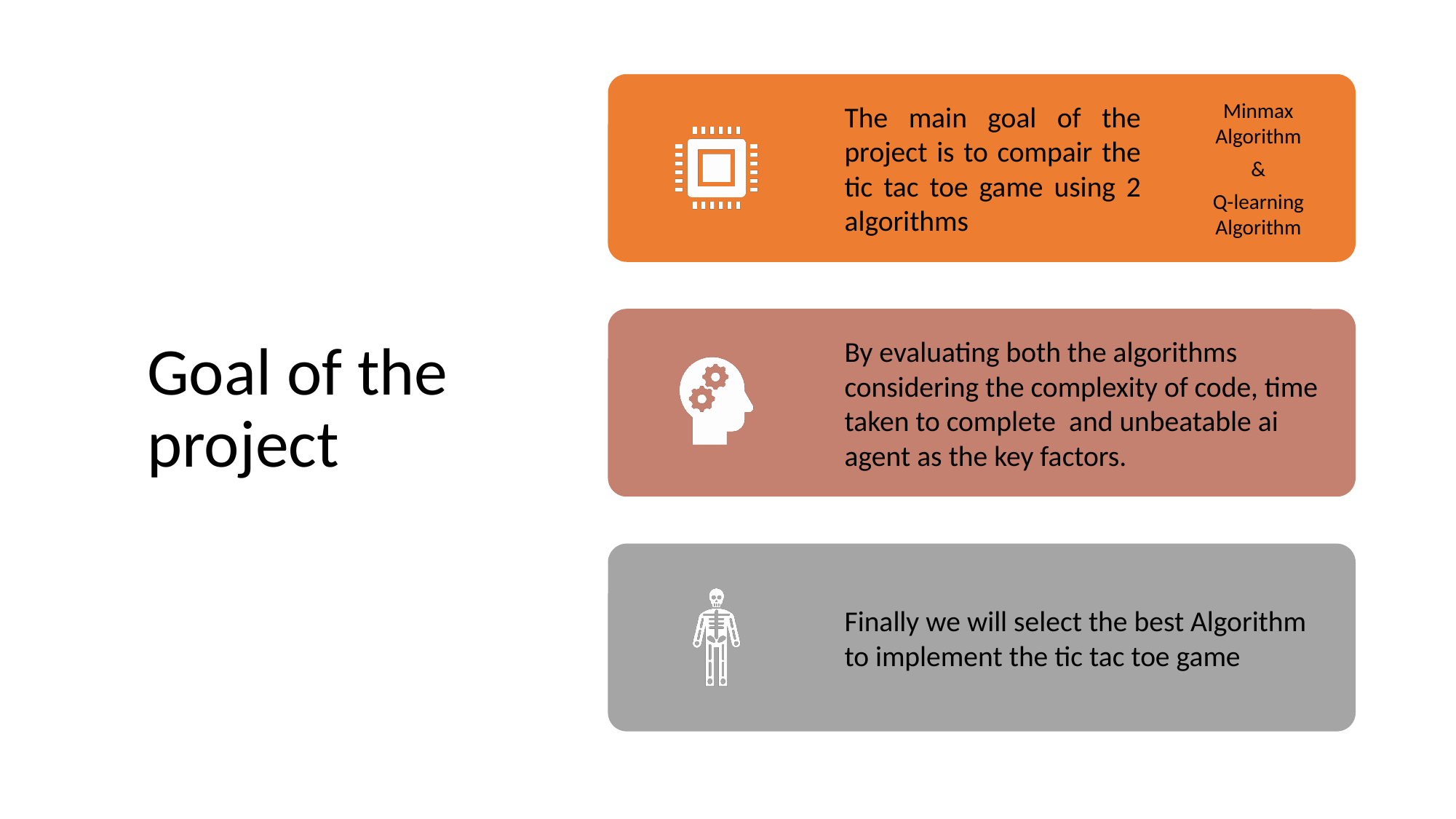

The main goal of the project is to compair the tic tac toe game using 2 algorithms
Minmax Algorithm
&
Q-learning Algorithm
By evaluating both the algorithms considering the complexity of code, time taken to complete  and unbeatable ai agent as the key factors.
Finally we will select the best Algorithm to implement the tic tac toe game
# Goal of the project